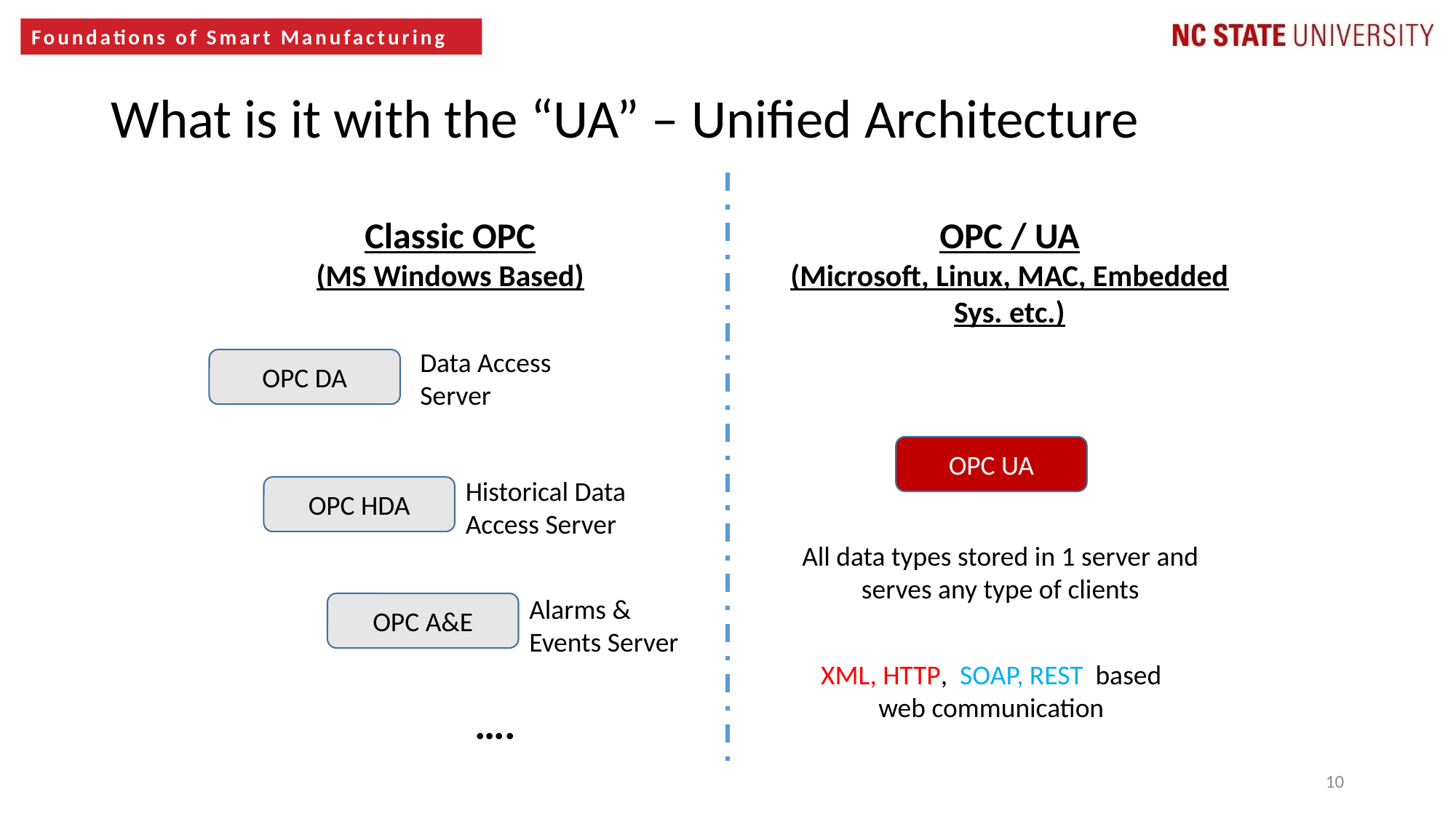

# What is it with the “UA” – Unified Architecture
OPC / UA
(Microsoft, Linux, MAC, Embedded Sys. etc.)
Classic OPC
(MS Windows Based)
Data Access Server
OPC DA
OPC UA
Historical Data Access Server
OPC HDA
All data types stored in 1 server and serves any type of clients
Alarms & Events Server
OPC A&E
XML, HTTP,  SOAP, REST  based web communication
….
10